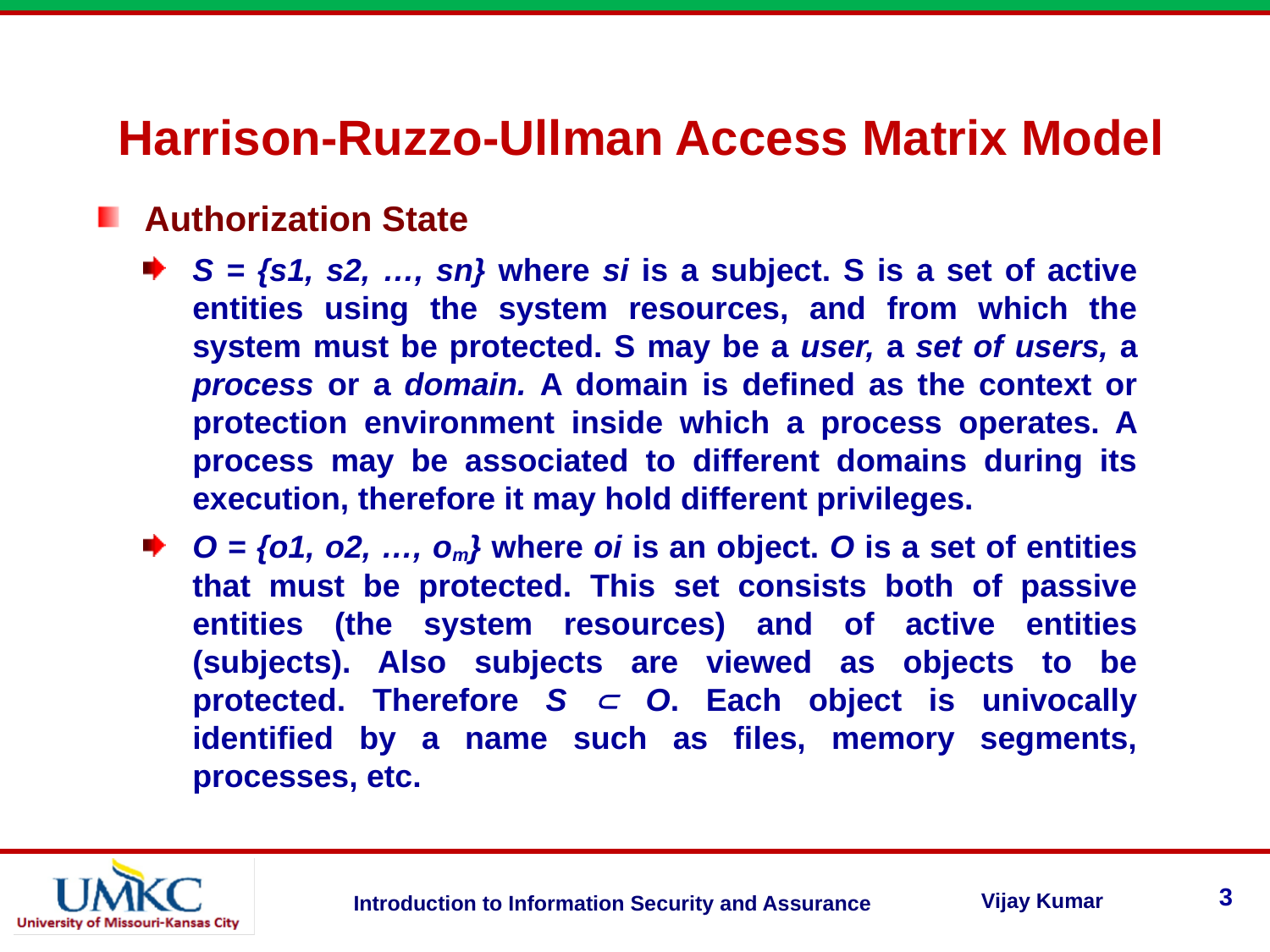

Harrison-Ruzzo-Ullman Access Matrix Model
Authorization State
S = {s1, s2, …, sn} where si is a subject. S is a set of active entities using the system resources, and from which the system must be protected. S may be a user, a set of users, a process or a domain. A domain is defined as the context or protection environment inside which a process operates. A process may be associated to different domains during its execution, therefore it may hold different privileges.
O = {o1, o2, …, om} where oi is an object. O is a set of entities that must be protected. This set consists both of passive entities (the system resources) and of active entities (subjects). Also subjects are viewed as objects to be protected. Therefore S ⊂ O. Each object is univocally identified by a name such as files, memory segments, processes, etc.
3